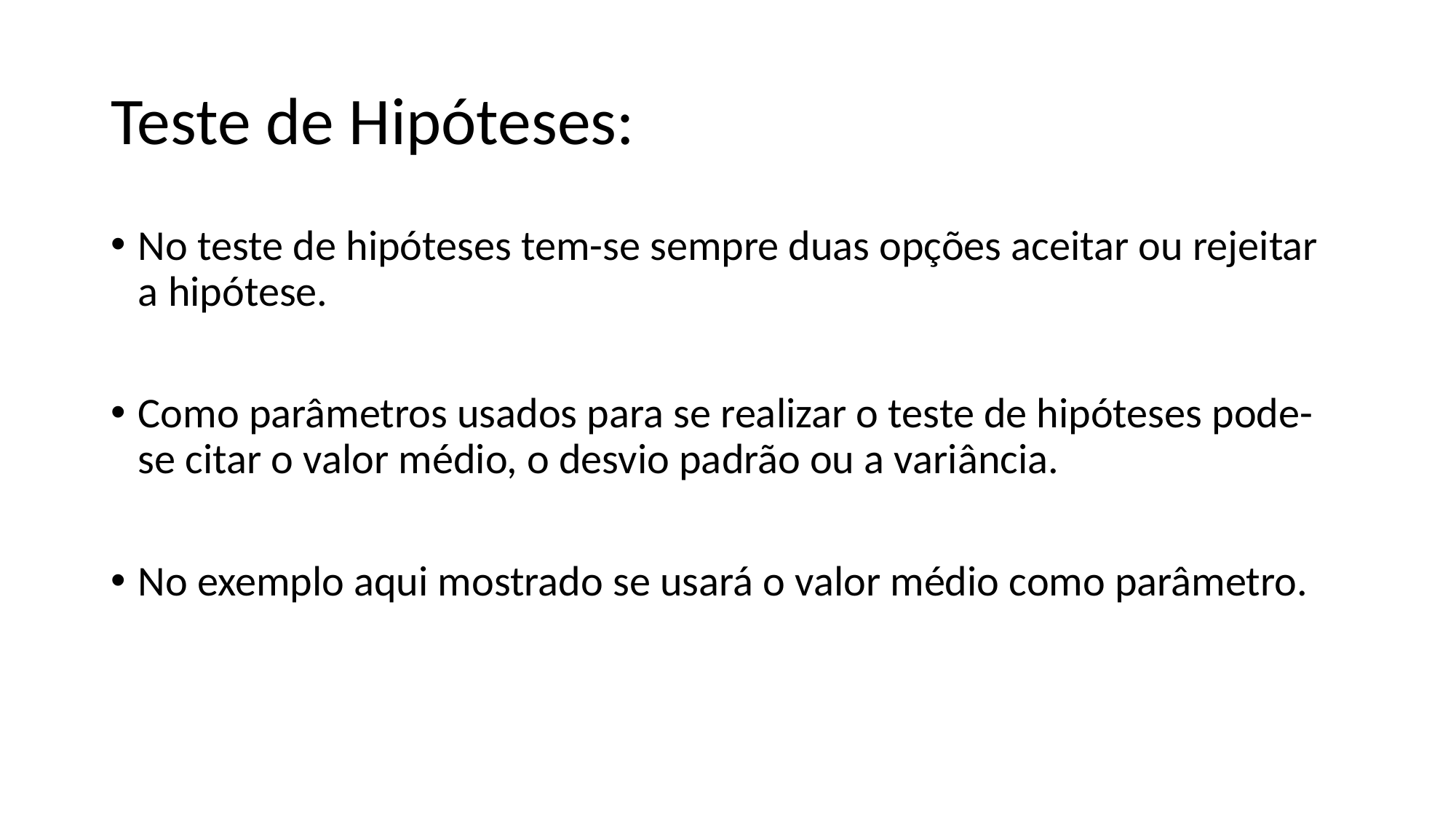

# Teste de Hipóteses:
No teste de hipóteses tem-se sempre duas opções aceitar ou rejeitar a hipótese.

Como parâmetros usados para se realizar o teste de hipóteses pode-se citar o valor médio, o desvio padrão ou a variância.

No exemplo aqui mostrado se usará o valor médio como parâmetro.